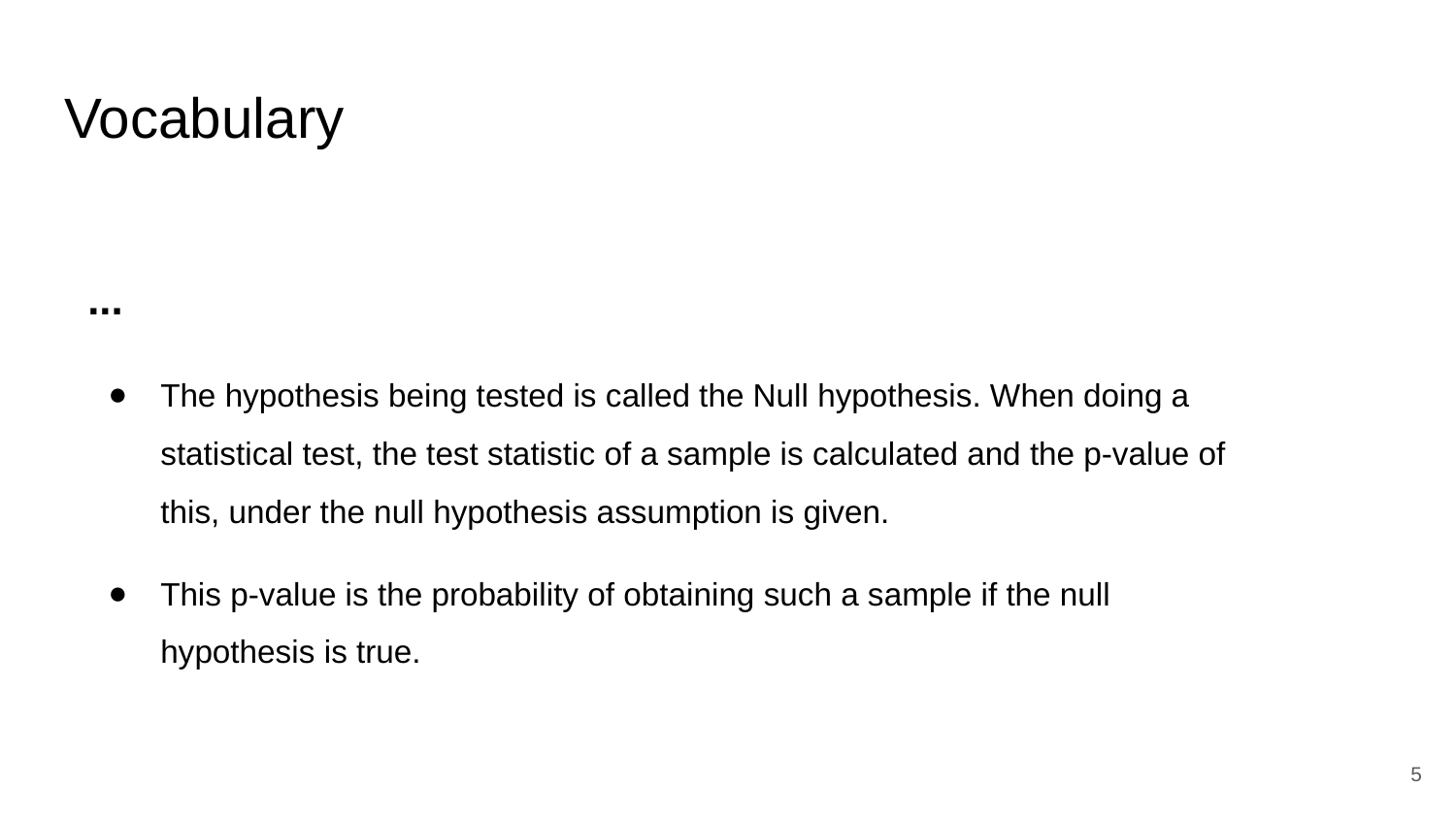

# Vocabulary
...
The hypothesis being tested is called the Null hypothesis. When doing a statistical test, the test statistic of a sample is calculated and the p-value of this, under the null hypothesis assumption is given.
This p-value is the probability of obtaining such a sample if the null hypothesis is true.
5